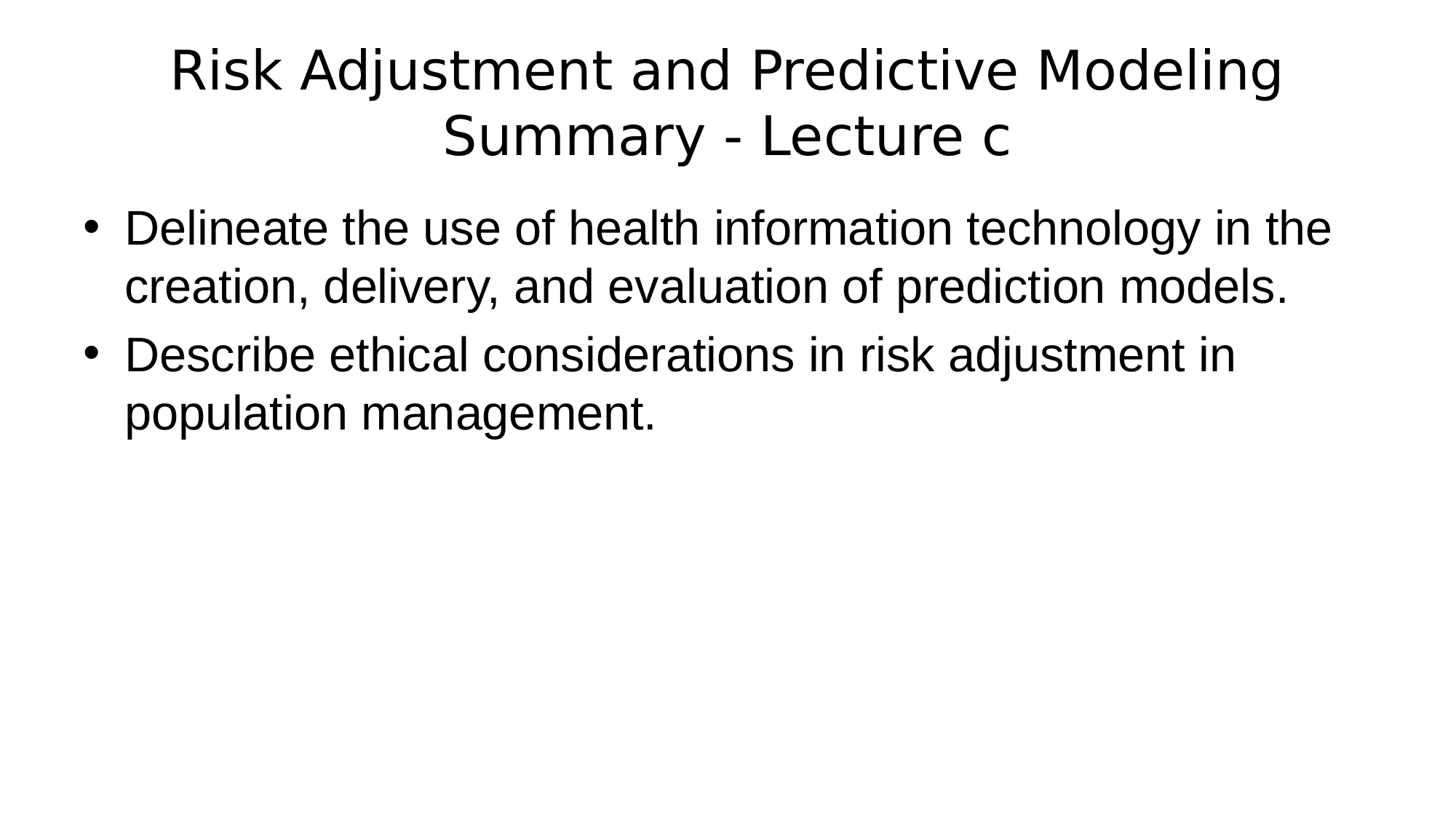

# Risk Adjustment and Predictive Modeling Summary - Lecture c
Delineate the use of health information technology in the creation, delivery, and evaluation of prediction models.
Describe ethical considerations in risk adjustment in population management.